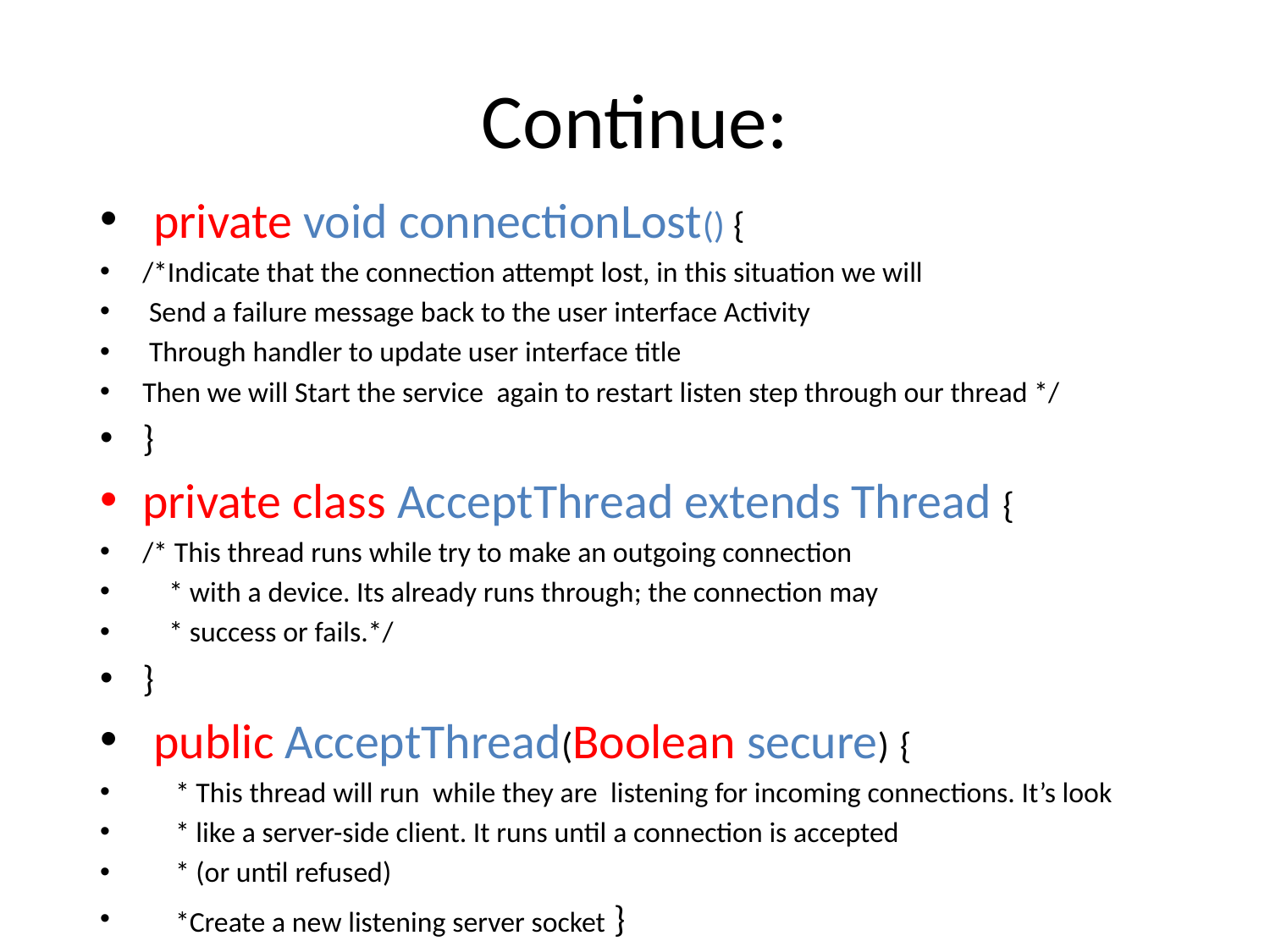

# Continue:
 private void connectionLost() {
/*Indicate that the connection attempt lost, in this situation we will
 Send a failure message back to the user interface Activity
 Through handler to update user interface title
Then we will Start the service  again to restart listen step through our thread */
}
private class AcceptThread extends Thread {
/* This thread runs while try to make an outgoing connection
    * with a device. Its already runs through; the connection may
    * success or fails.*/
}
 public AcceptThread(Boolean secure) {
     * This thread will run  while they are  listening for incoming connections. It’s look
     * like a server-side client. It runs until a connection is accepted
     * (or until refused)
     *Create a new listening server socket }